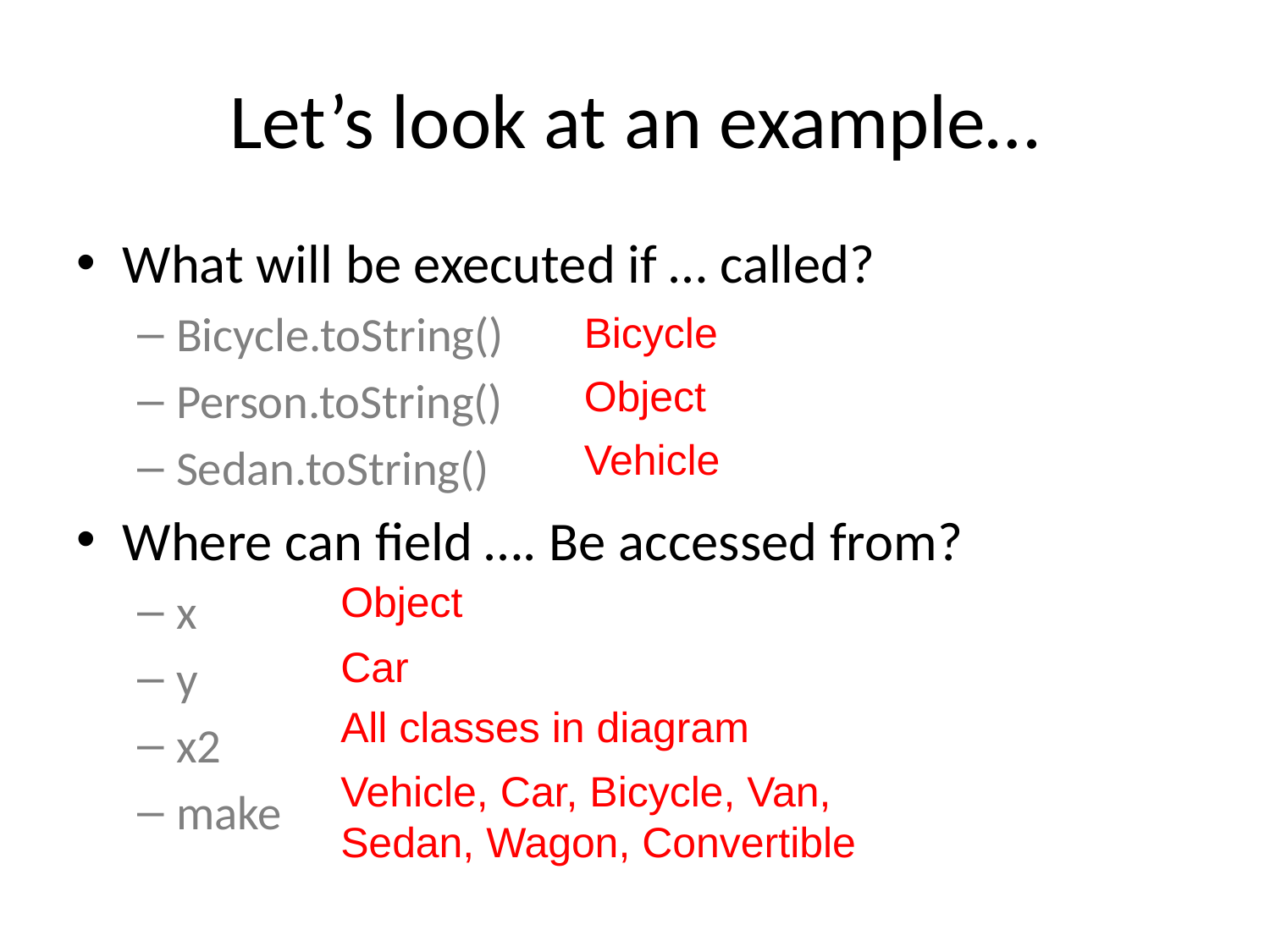

# Let’s look at an example…
What will be executed if … called?
Bicycle.toString()
Person.toString()
Sedan.toString()
Where can field …. Be accessed from?
x
y
x2
make
Bicycle
Object
Vehicle
Object
Car
All classes in diagram
Vehicle, Car, Bicycle, Van, Sedan, Wagon, Convertible